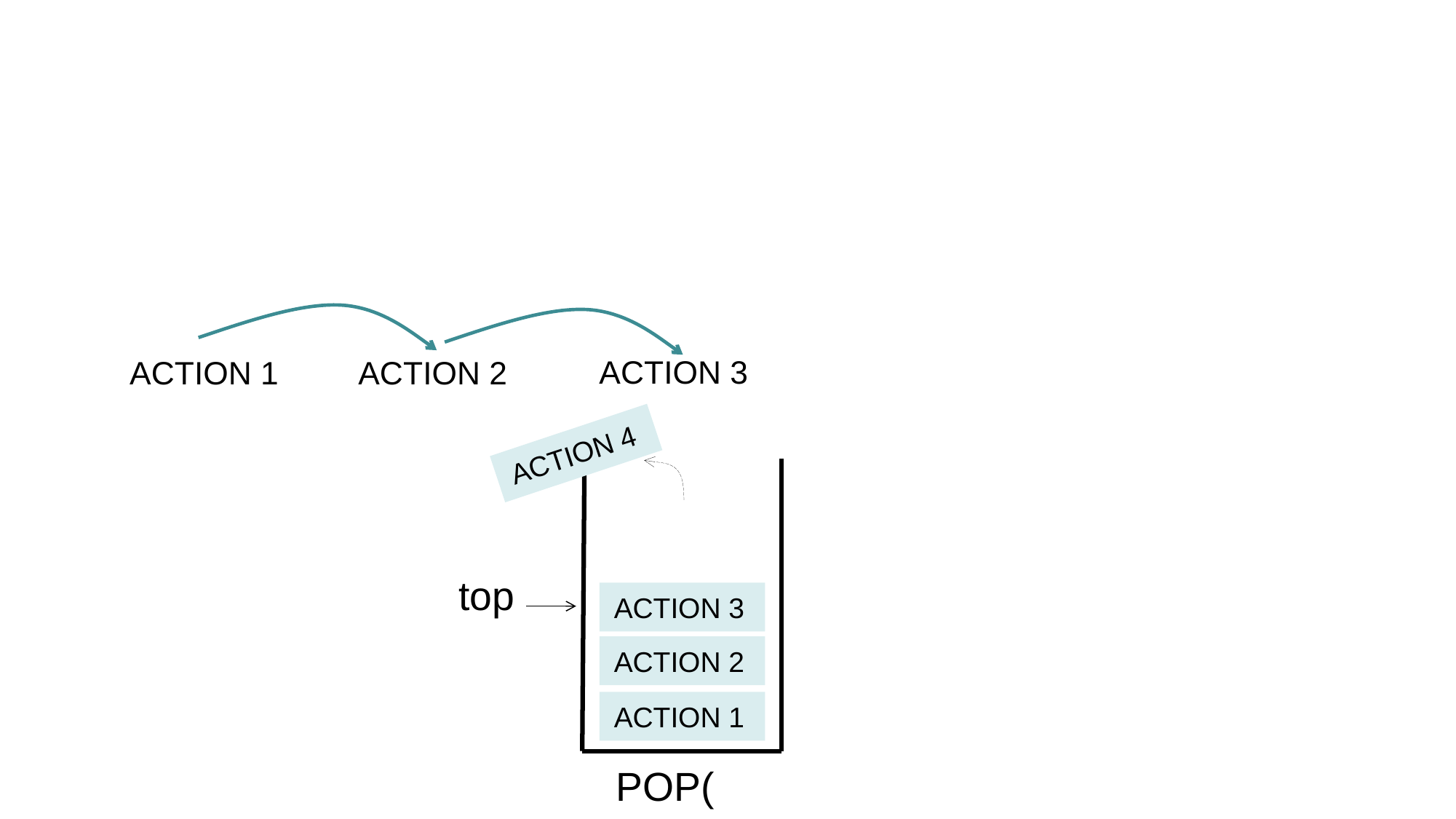

ACTION 3
ACTION 1
ACTION 2
ACTION 4

top
ACTION 3
ACTION 2
ACTION 1
POP(  )